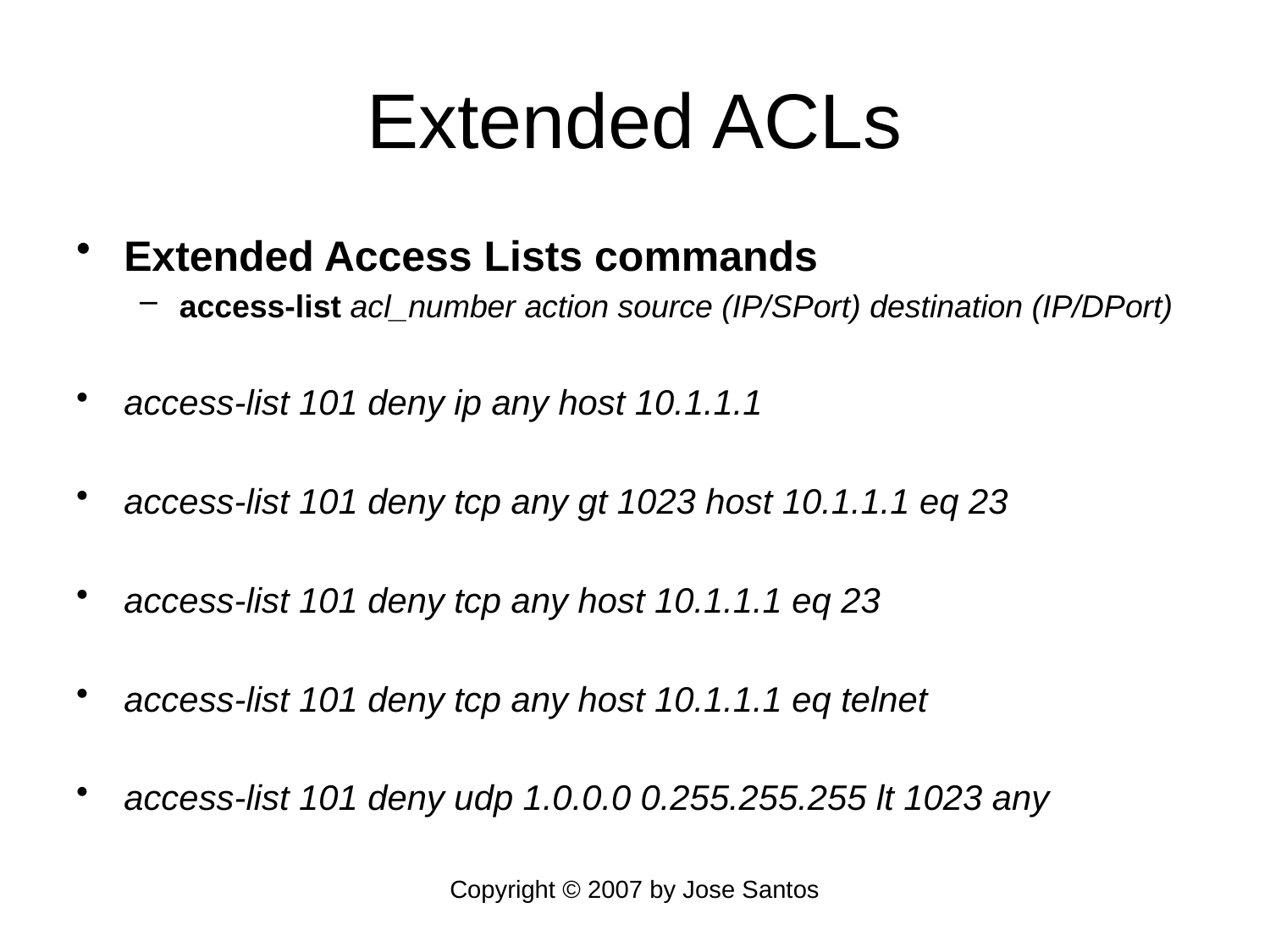

# Extended ACLs
Extended Access Lists commands
access-list acl_number action source (IP/SPort) destination (IP/DPort)

access-list 101 deny ip any host 10.1.1.1

access-list 101 deny tcp any gt 1023 host 10.1.1.1 eq 23

access-list 101 deny tcp any host 10.1.1.1 eq 23

access-list 101 deny tcp any host 10.1.1.1 eq telnet

access-list 101 deny udp 1.0.0.0 0.255.255.255 lt 1023 any

Copyright © 2007 by Jose Santos